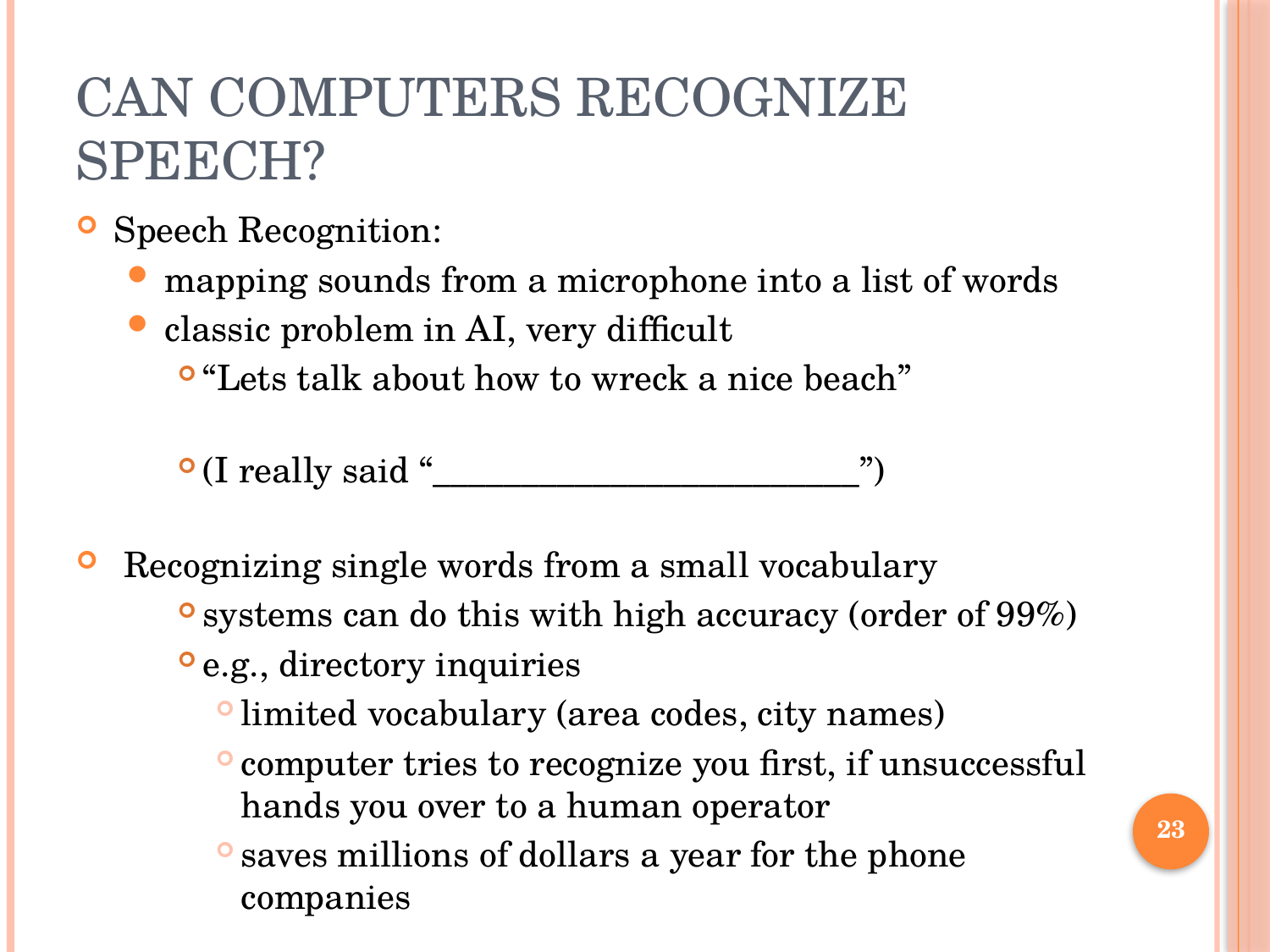

Can Computers Recognize Speech?
Speech Recognition:
mapping sounds from a microphone into a list of words
classic problem in AI, very difficult
“Lets talk about how to wreck a nice beach”
(I really said “________________________”)
 Recognizing single words from a small vocabulary
systems can do this with high accuracy (order of 99%)
e.g., directory inquiries
limited vocabulary (area codes, city names)
computer tries to recognize you first, if unsuccessful hands you over to a human operator
saves millions of dollars a year for the phone companies
23